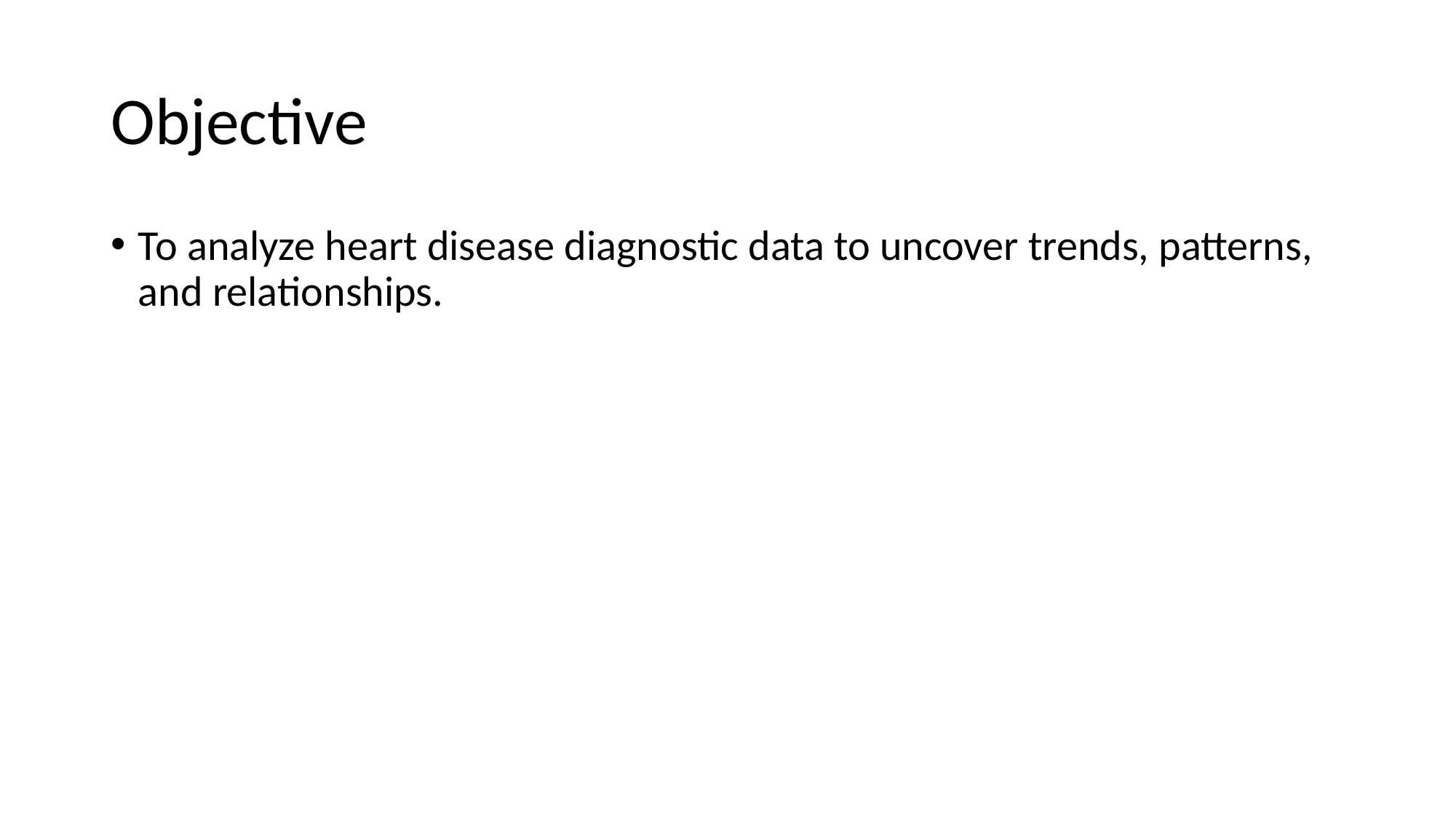

# Objective
To analyze heart disease diagnostic data to uncover trends, patterns, and relationships.